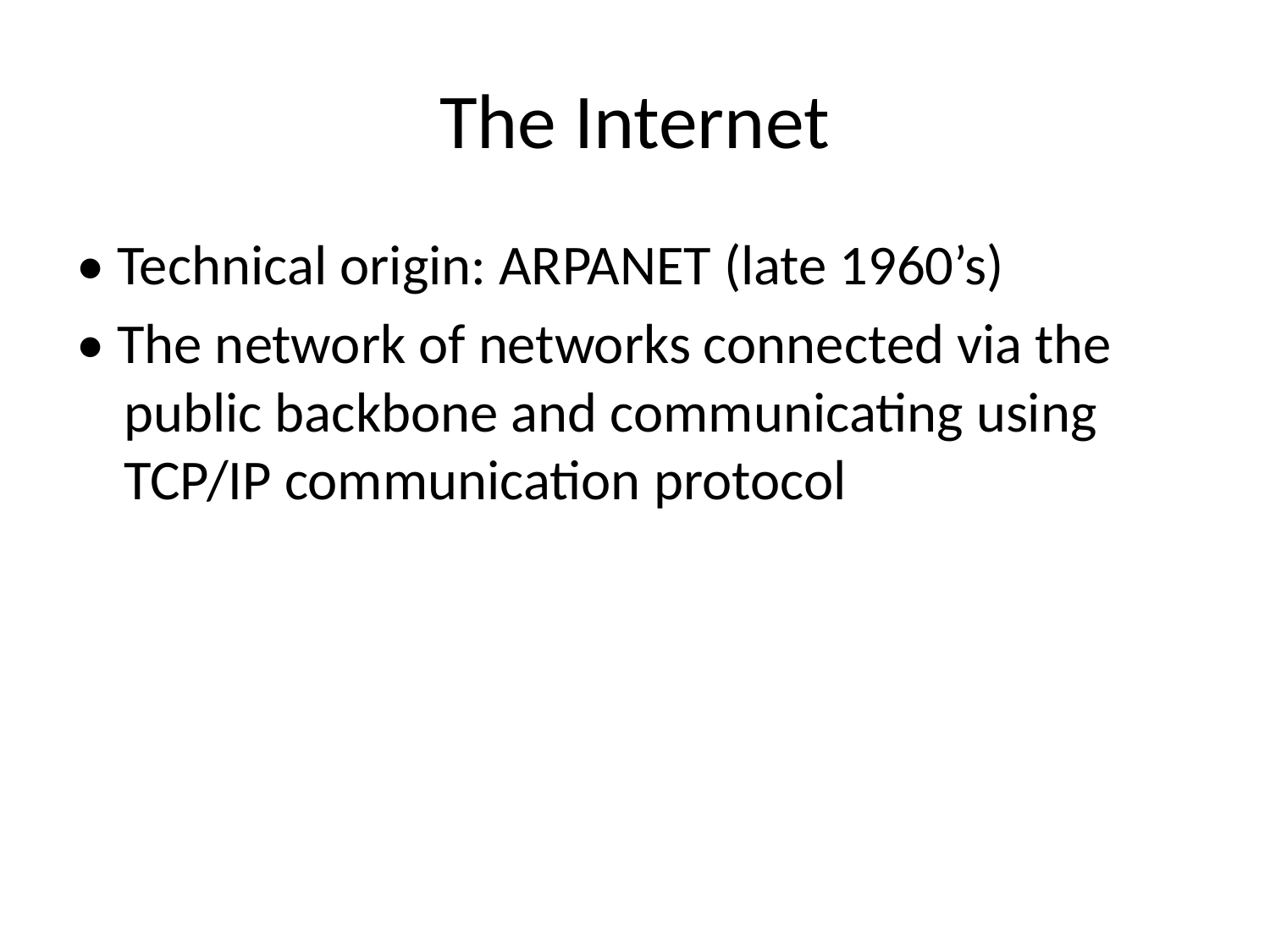

# The Internet
• Technical origin: ARPANET (late 1960’s)
• The network of networks connected via the public backbone and communicating using TCP/IP communication protocol